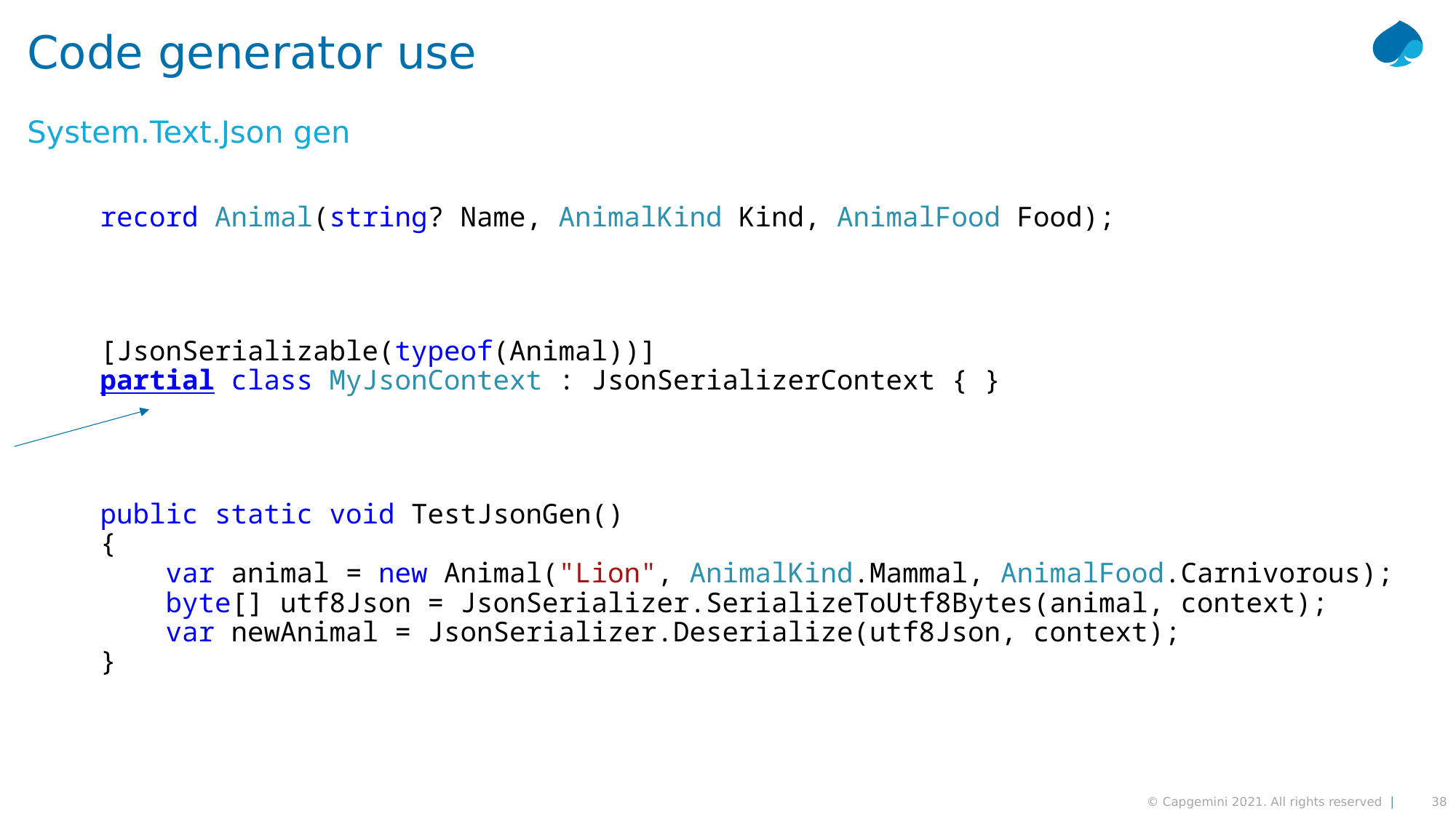

# Code generator use
System.Text.Json gen
record Animal(string? Name, AnimalKind Kind, AnimalFood Food);

[JsonSerializable(typeof(Animal))]
partial class MyJsonContext : JsonSerializerContext { }

public static void TestJsonGen()
{
    var animal = new Animal("Lion", AnimalKind.Mammal, AnimalFood.Carnivorous);
    byte[] utf8Json = JsonSerializer.SerializeToUtf8Bytes(animal, context);
    var newAnimal = JsonSerializer.Deserialize(utf8Json, context);
}